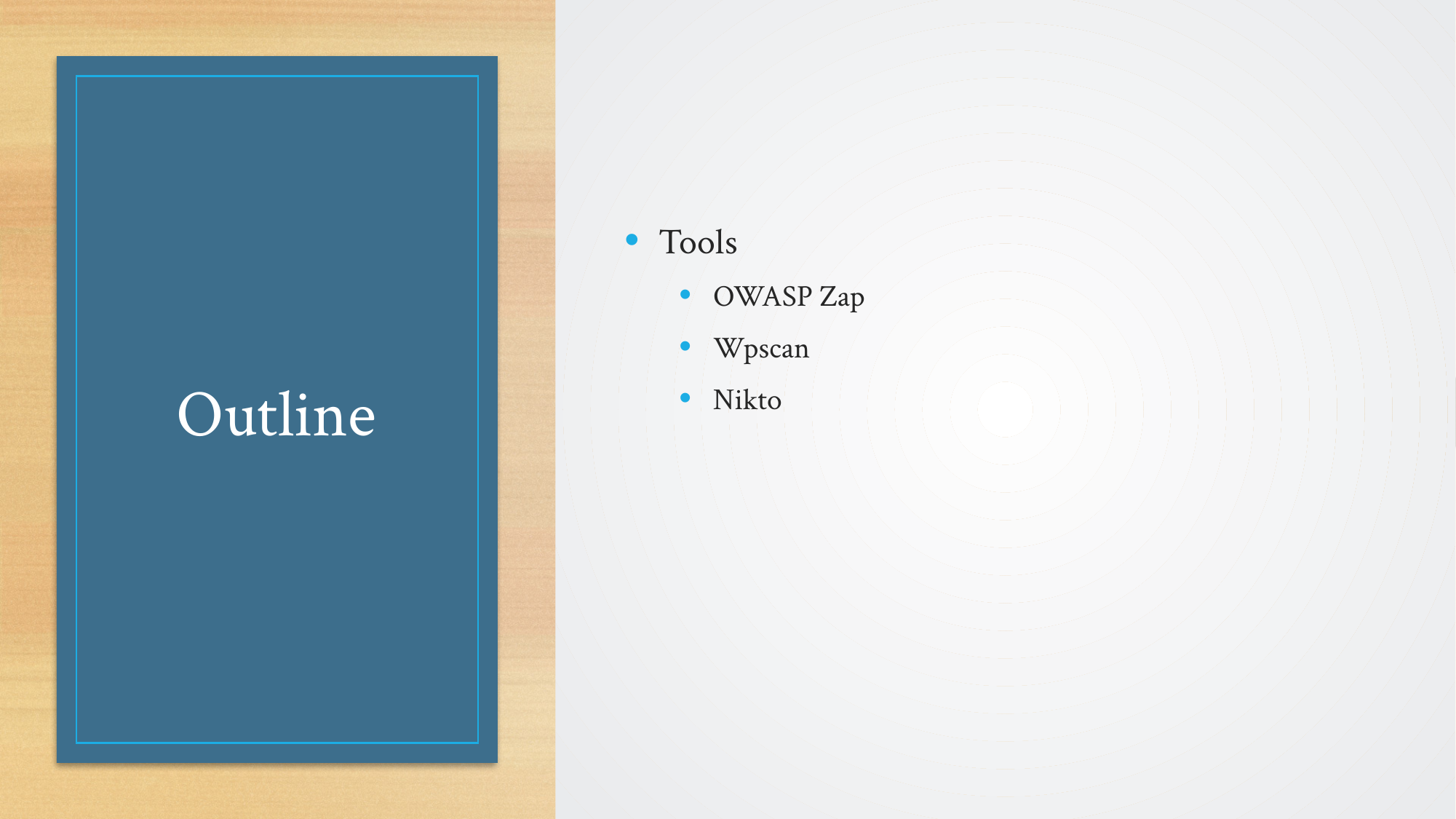

Tools
OWASP Zap
Wpscan
Nikto

# Outline